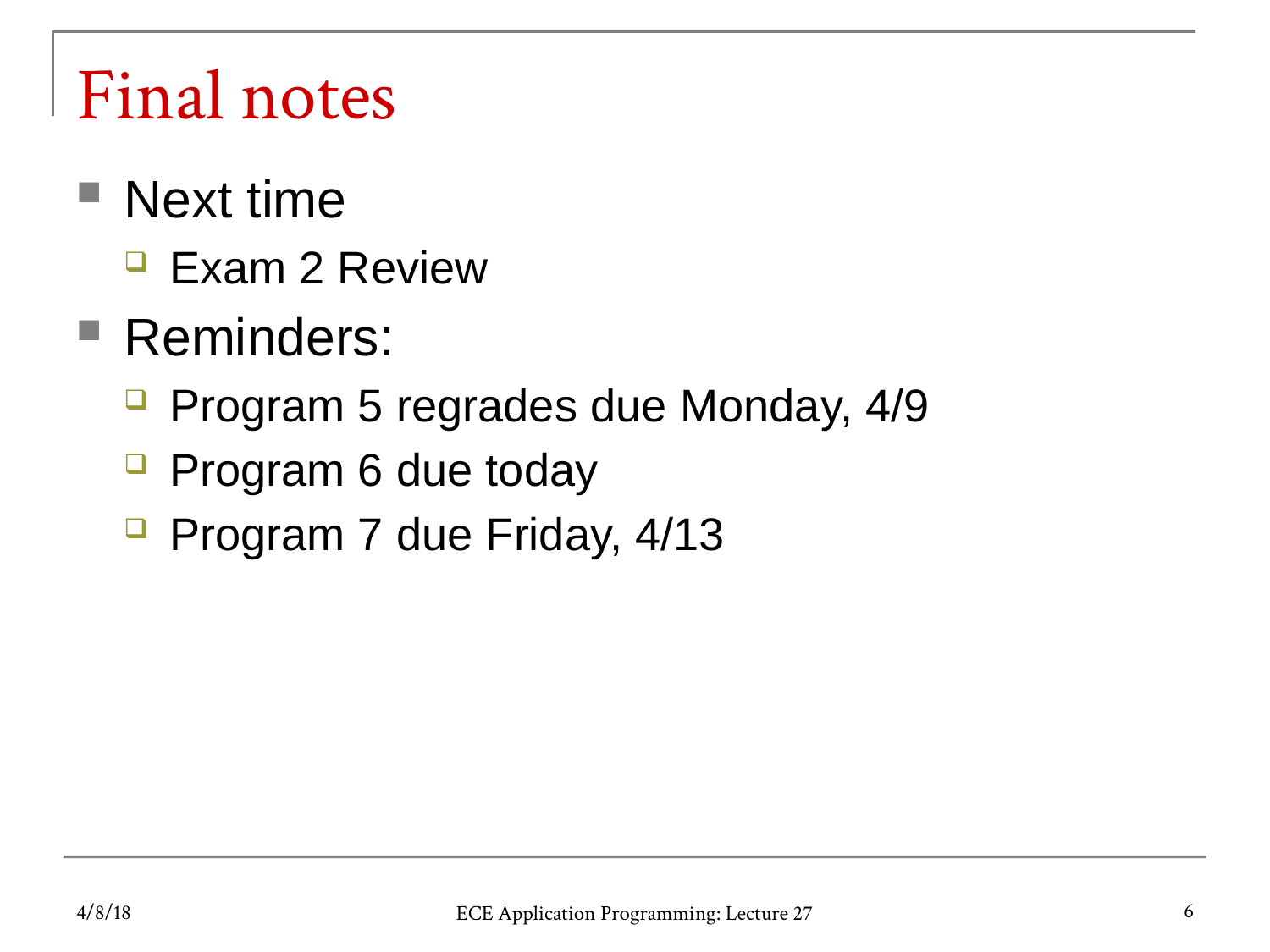

# Final notes
Next time
Exam 2 Review
Reminders:
Program 5 regrades due Monday, 4/9
Program 6 due today
Program 7 due Friday, 4/13
4/8/18
6
ECE Application Programming: Lecture 27